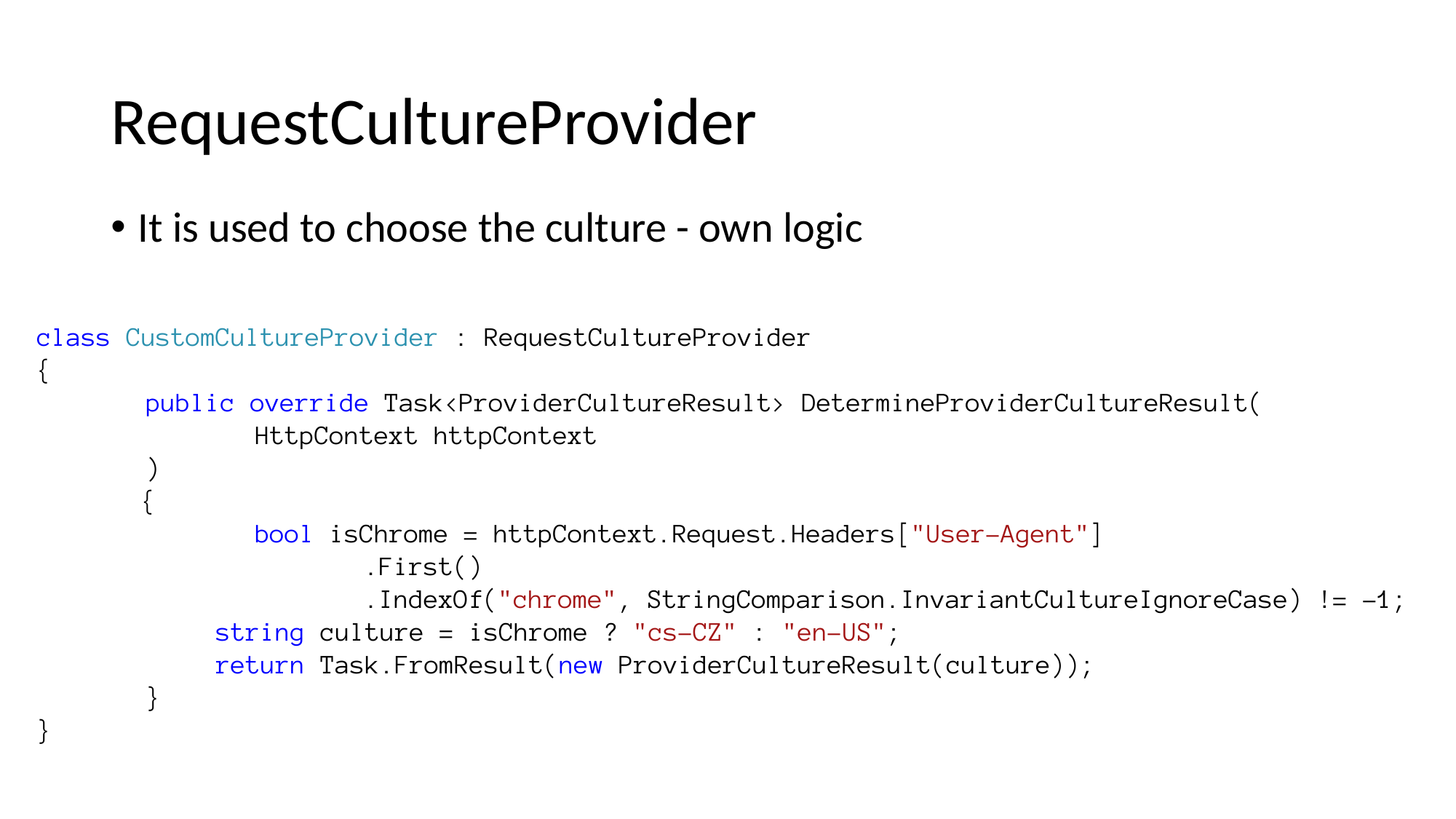

# RequestCultureProvider
It is used to choose the culture - own logic
class CustomCultureProvider : RequestCultureProvider
{
 	public override Task<ProviderCultureResult> DetermineProviderCultureResult(
		HttpContext httpContext
	)
       {
		bool isChrome = httpContext.Request.Headers["User-Agent"]
			.First()
			.IndexOf("chrome", StringComparison.InvariantCultureIgnoreCase) != -1;
            string culture = isChrome ? "cs-CZ" : "en-US";
            return Task.FromResult(new ProviderCultureResult(culture));
	}
}